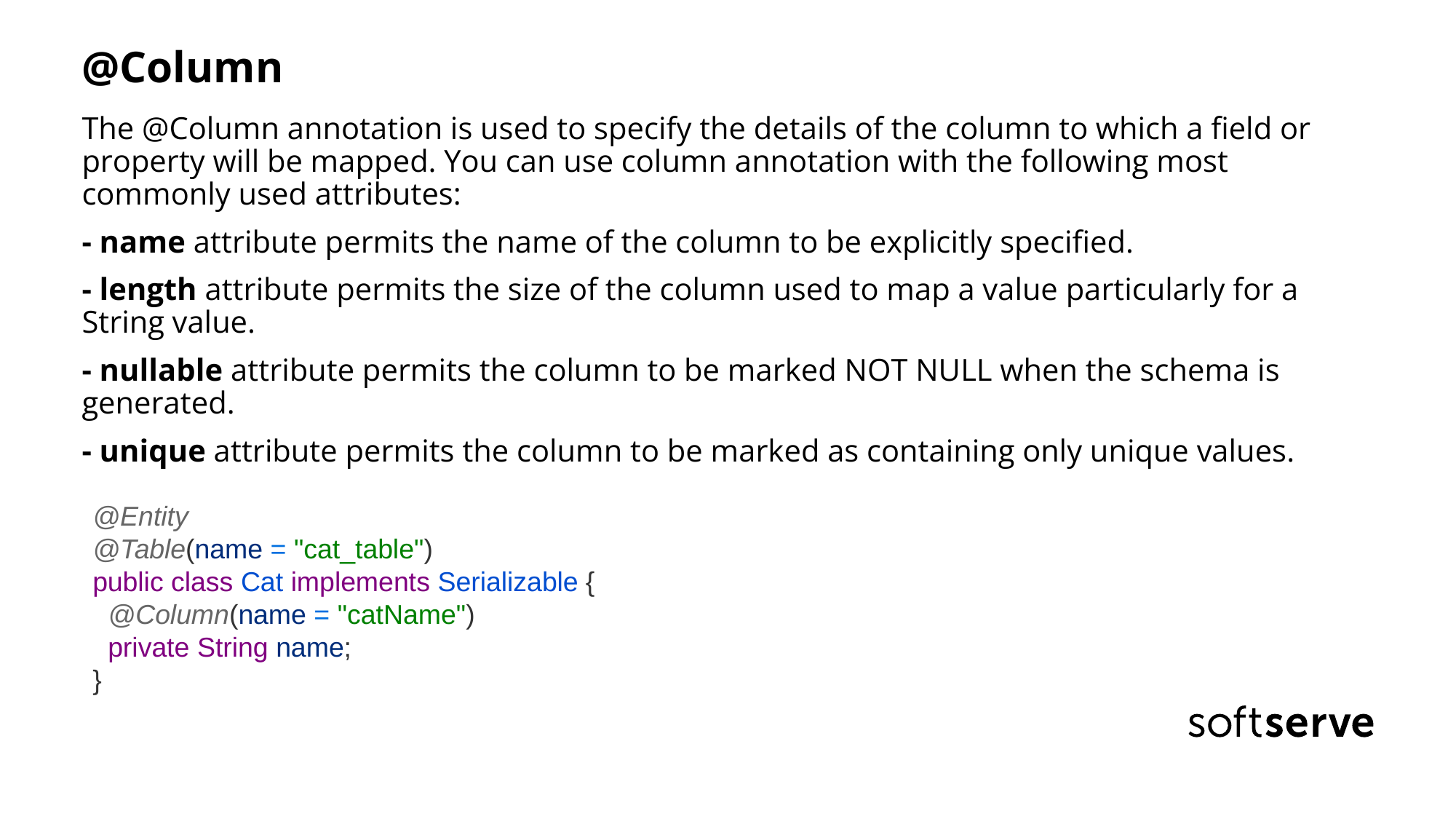

@Column
The @Column annotation is used to specify the details of the column to which a field or property will be mapped. You can use column annotation with the following most commonly used attributes:
- name attribute permits the name of the column to be explicitly specified.
- length attribute permits the size of the column used to map a value particularly for a String value.
- nullable attribute permits the column to be marked NOT NULL when the schema is generated.
- unique attribute permits the column to be marked as containing only unique values.
@Entity
@Table(name = "cat_table")
public class Cat implements Serializable {
  @Column(name = "catName")
  private String name;
}